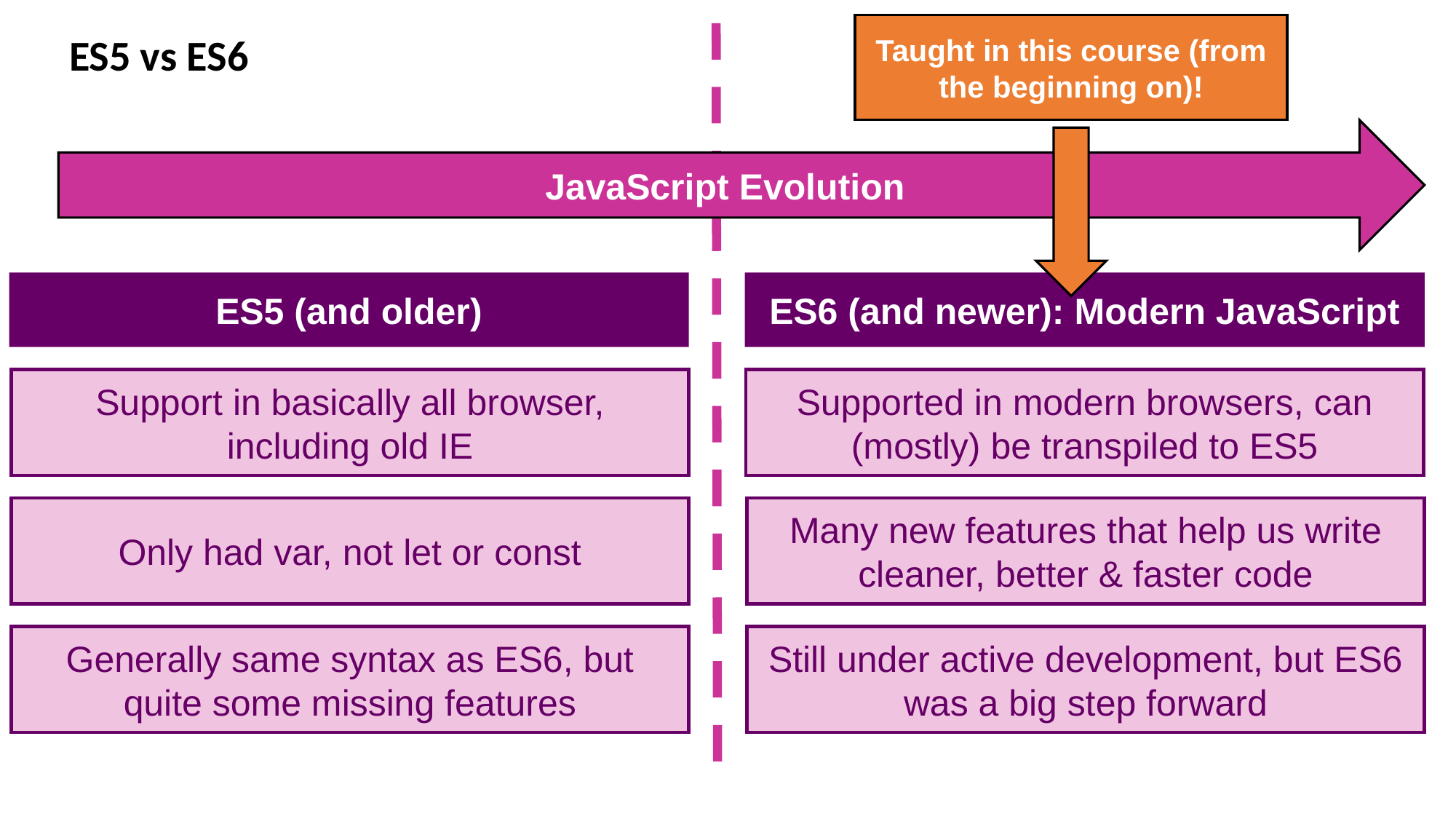

Taught in this course (from the beginning on)!
ES5 vs ES6
JavaScript Evolution

ES6 (and newer): Modern JavaScript
ES5 (and older)
Support in basically all browser, including old IE
Supported in modern browsers, can (mostly) be transpiled to ES5
Only had var, not let or const
Many new features that help us write cleaner, better & faster code
Generally same syntax as ES6, but quite some missing features
Still under active development, but ES6 was a big step forward